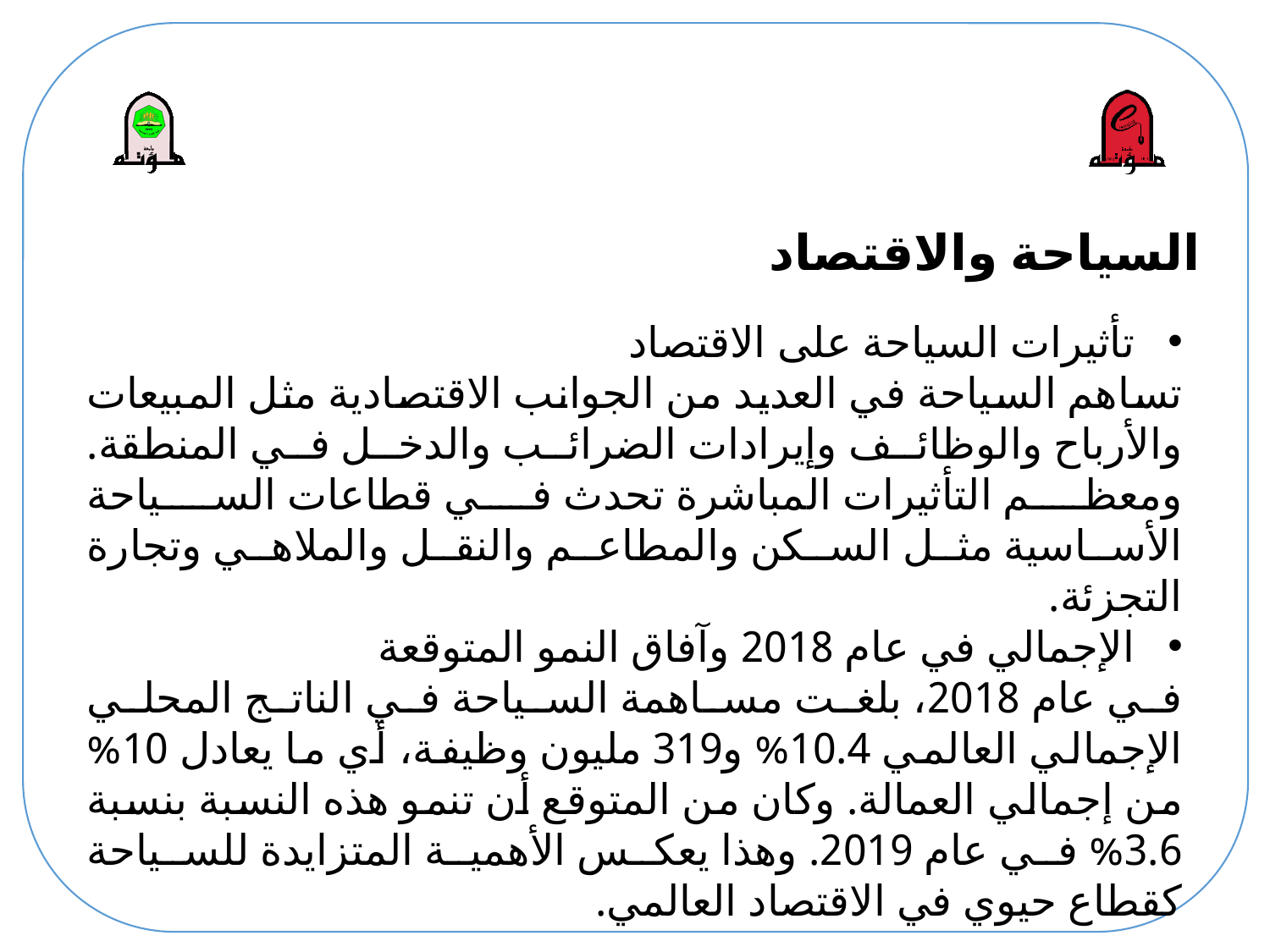

# السياحة والاقتصاد
تأثيرات السياحة على الاقتصاد
تساهم السياحة في العديد من الجوانب الاقتصادية مثل المبيعات والأرباح والوظائف وإيرادات الضرائب والدخل في المنطقة. ومعظم التأثيرات المباشرة تحدث في قطاعات السياحة الأساسية مثل السكن والمطاعم والنقل والملاهي وتجارة التجزئة.
الإجمالي في عام 2018 وآفاق النمو المتوقعة
في عام 2018، بلغت مساهمة السياحة في الناتج المحلي الإجمالي العالمي 10.4% و319 مليون وظيفة، أي ما يعادل 10% من إجمالي العمالة. وكان من المتوقع أن تنمو هذه النسبة بنسبة 3.6% في عام 2019. وهذا يعكس الأهمية المتزايدة للسياحة كقطاع حيوي في الاقتصاد العالمي.